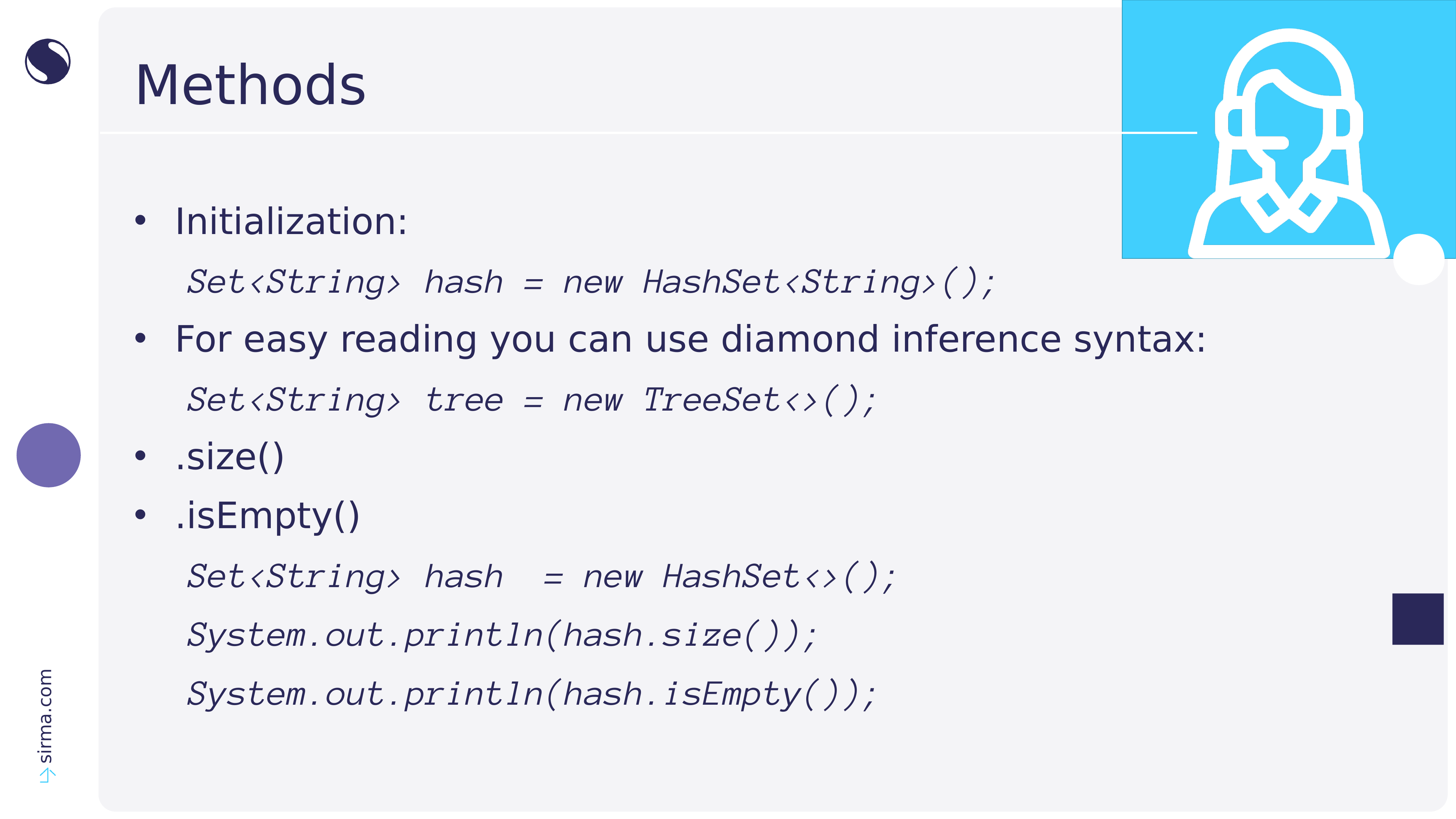

# Methods
Initialization:
	Set<String> hash = new HashSet<String>();
For easy reading you can use diamond inference syntax:
	Set<String> tree = new TreeSet<>();
.size()
.isEmpty()
	Set<String> hash  = new HashSet<>();
	System.out.println(hash.size());
	System.out.println(hash.isEmpty());